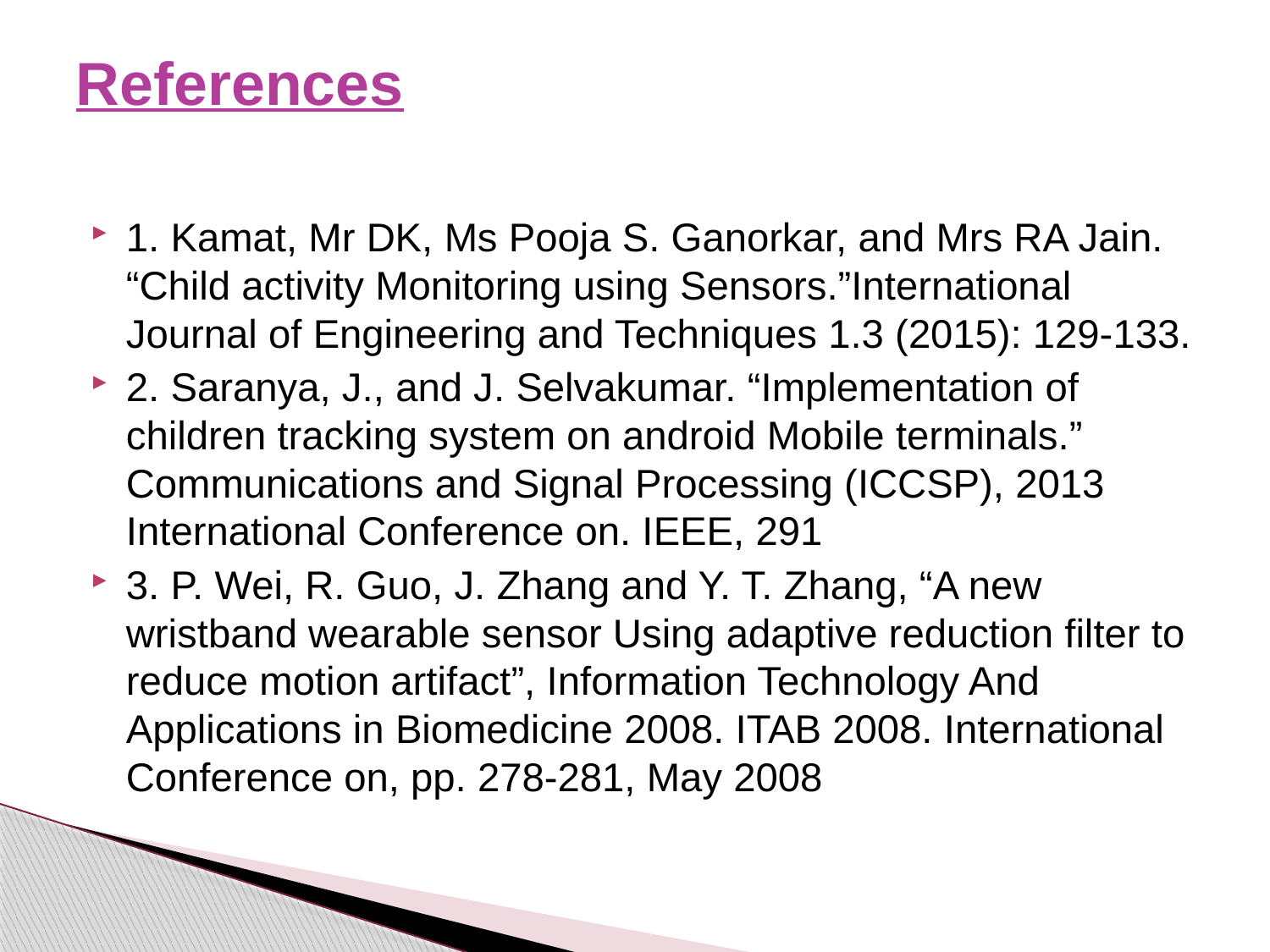

# References
1. Kamat, Mr DK, Ms Pooja S. Ganorkar, and Mrs RA Jain. “Child activity Monitoring using Sensors.”International Journal of Engineering and Techniques 1.3 (2015): 129-133.
2. Saranya, J., and J. Selvakumar. “Implementation of children tracking system on android Mobile terminals.” Communications and Signal Processing (ICCSP), 2013 International Conference on. IEEE, 291
3. P. Wei, R. Guo, J. Zhang and Y. T. Zhang, “A new wristband wearable sensor Using adaptive reduction filter to reduce motion artifact”, Information Technology And Applications in Biomedicine 2008. ITAB 2008. International Conference on, pp. 278-281, May 2008